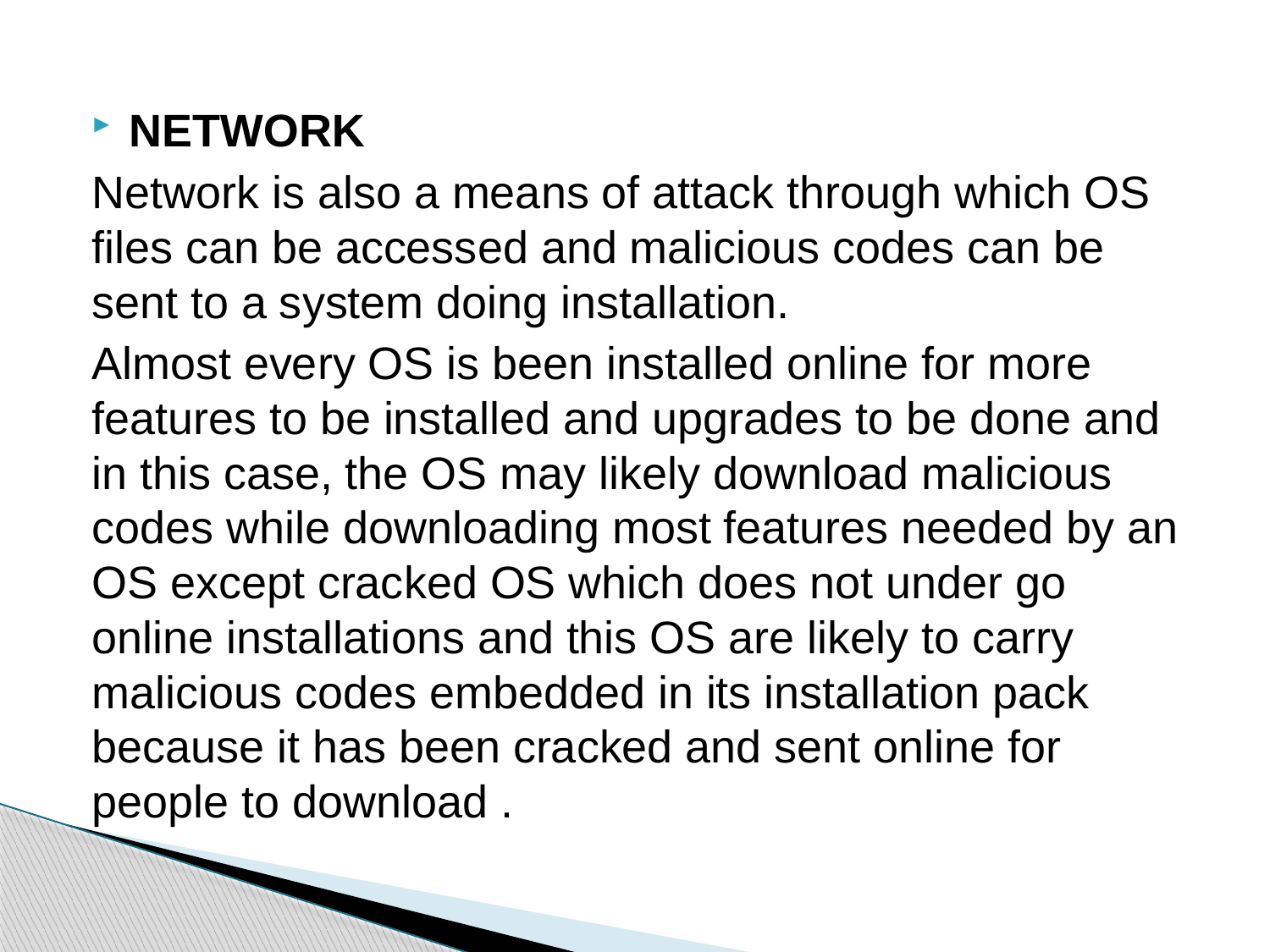

#
NETWORK
Network is also a means of attack through which OS files can be accessed and malicious codes can be sent to a system doing installation.
Almost every OS is been installed online for more features to be installed and upgrades to be done and in this case, the OS may likely download malicious codes while downloading most features needed by an OS except cracked OS which does not under go online installations and this OS are likely to carry malicious codes embedded in its installation pack because it has been cracked and sent online for people to download .